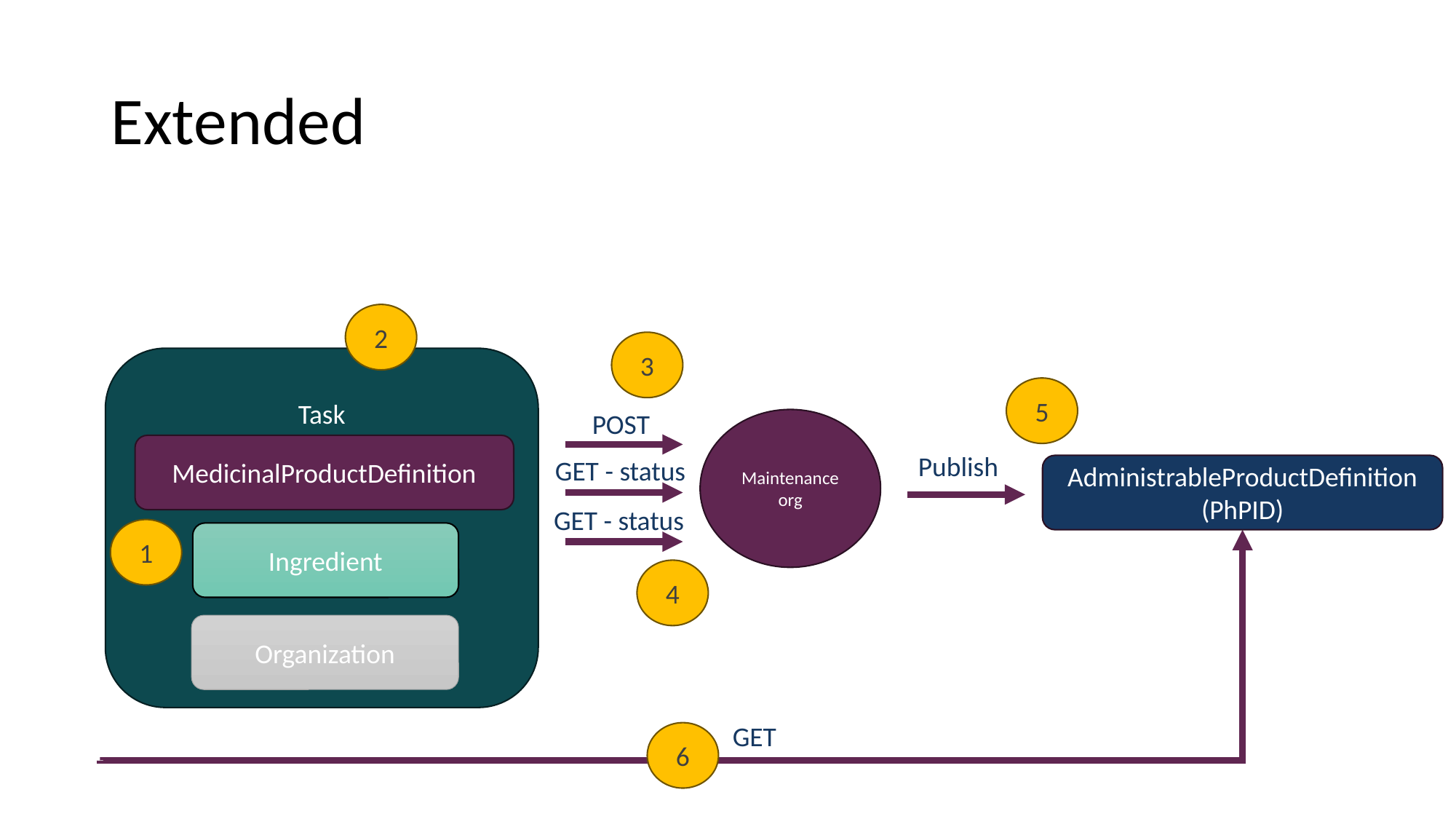

# Extended
2
3
Task

5
POST
Maintenance org
MedicinalProductDefinition
Publish
GET - status
AdministrableProductDefinition
(PhPID)
GET - status
1
Ingredient
4
Organization
GET
6